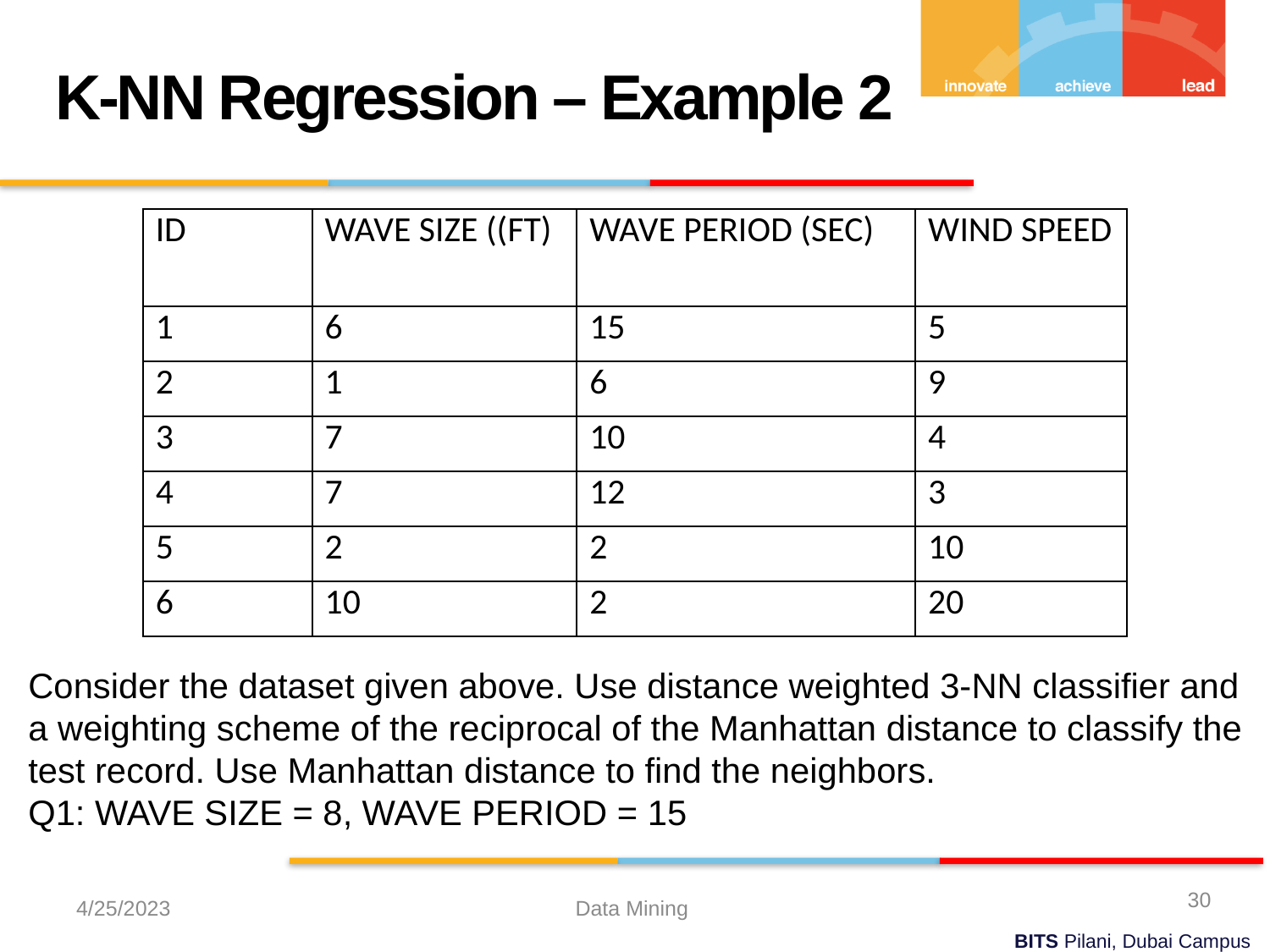

K-NN Regression – Example 2
| ID | WAVE SIZE ((FT) | WAVE PERIOD (SEC) | WIND SPEED |
| --- | --- | --- | --- |
| 1 | 6 | 15 | 5 |
| 2 | 1 | 6 | 9 |
| 3 | 7 | 10 | 4 |
| 4 | 7 | 12 | 3 |
| 5 | 2 | 2 | 10 |
| 6 | 10 | 2 | 20 |
Consider the dataset given above. Use distance weighted 3-NN classifier and a weighting scheme of the reciprocal of the Manhattan distance to classify the test record. Use Manhattan distance to find the neighbors.
Q1: WAVE SIZE = 8, WAVE PERIOD = 15
30
4/25/2023
Data Mining